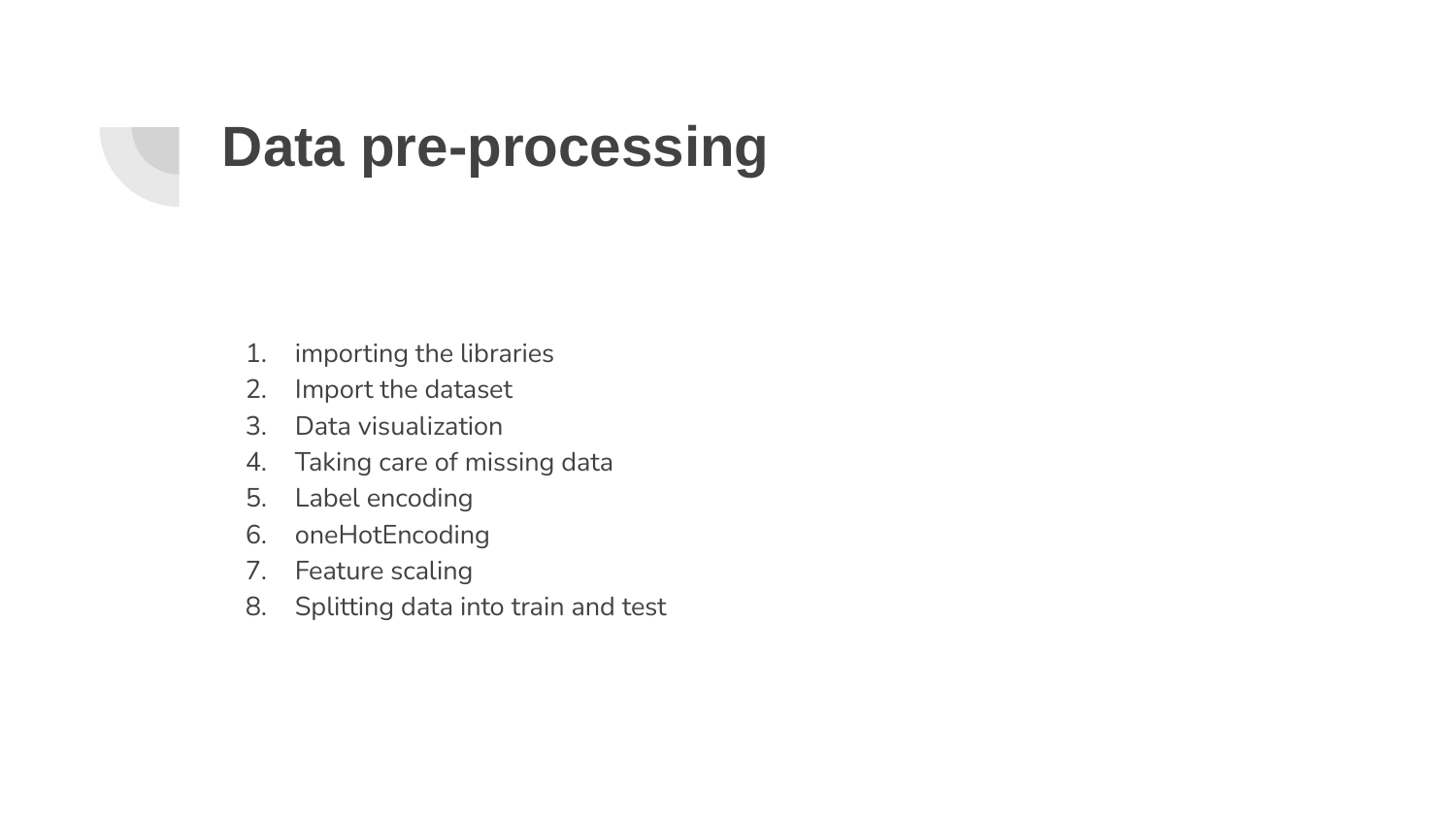

# Data pre-processing
importing the libraries
Import the dataset
Data visualization
Taking care of missing data
Label encoding
oneHotEncoding
Feature scaling
Splitting data into train and test